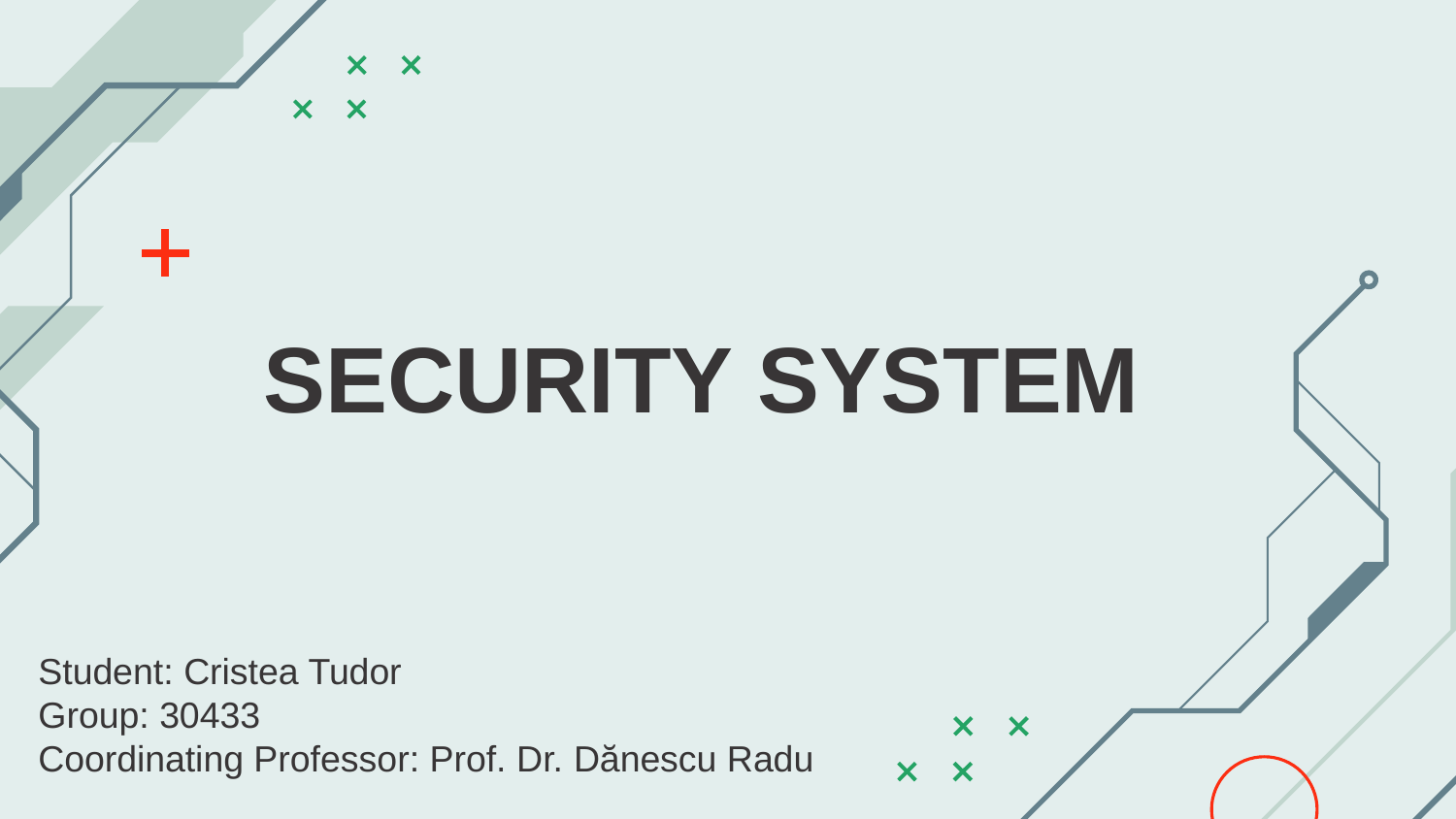

# SECURITY SYSTEM

Student: Cristea Tudor
Group: 30433
Coordinating Professor: Prof. Dr. Dănescu Radu